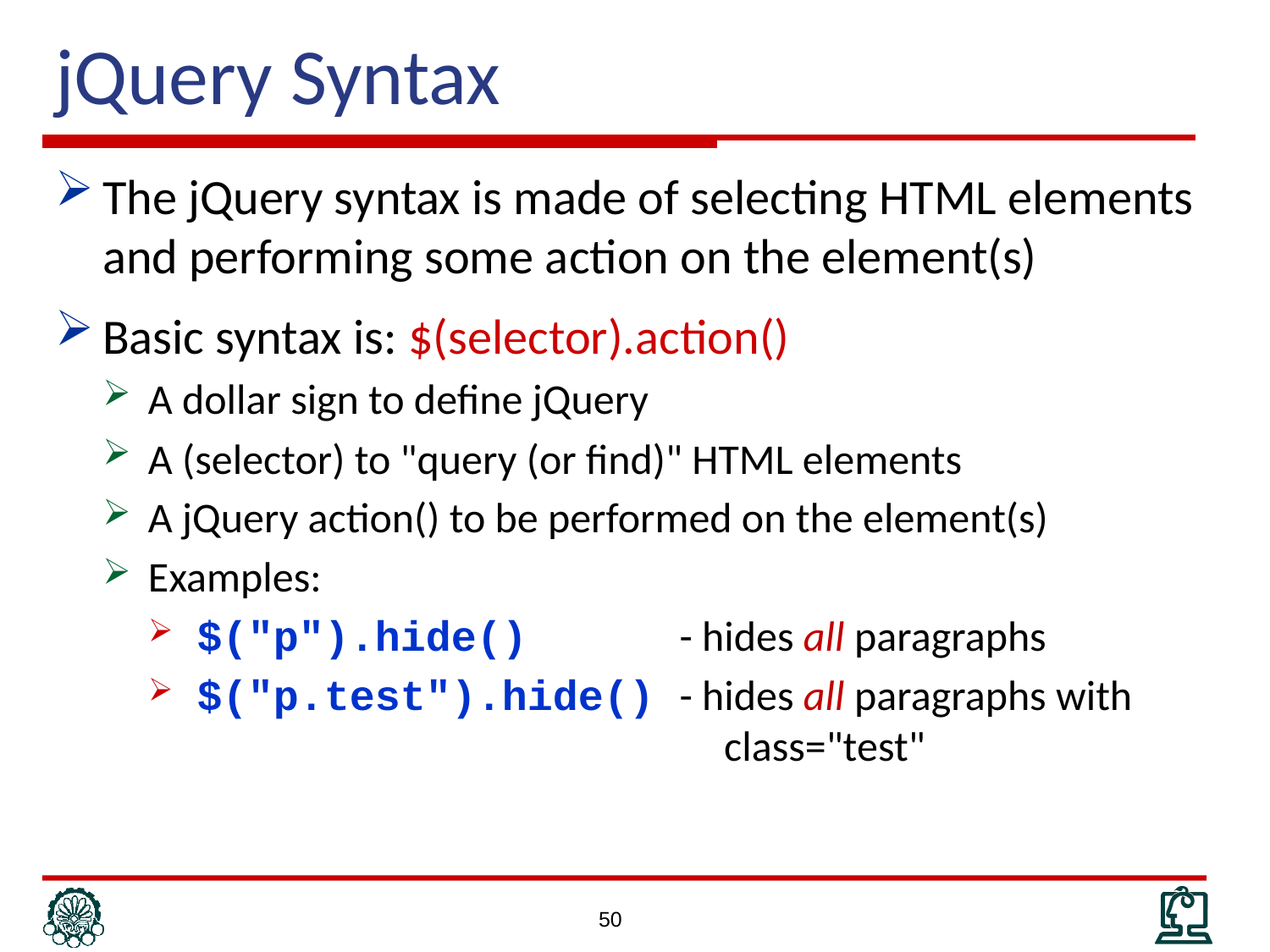

# jQuery Syntax
The jQuery syntax is made of selecting HTML elements and performing some action on the element(s)
Basic syntax is: $(selector).action()
A dollar sign to define jQuery
A (selector) to "query (or find)" HTML elements
A jQuery action() to be performed on the element(s)
Examples:
$("p").hide()      - hides all paragraphs
$("p.test").hide() - hides all paragraphs with 					  class="test"
50